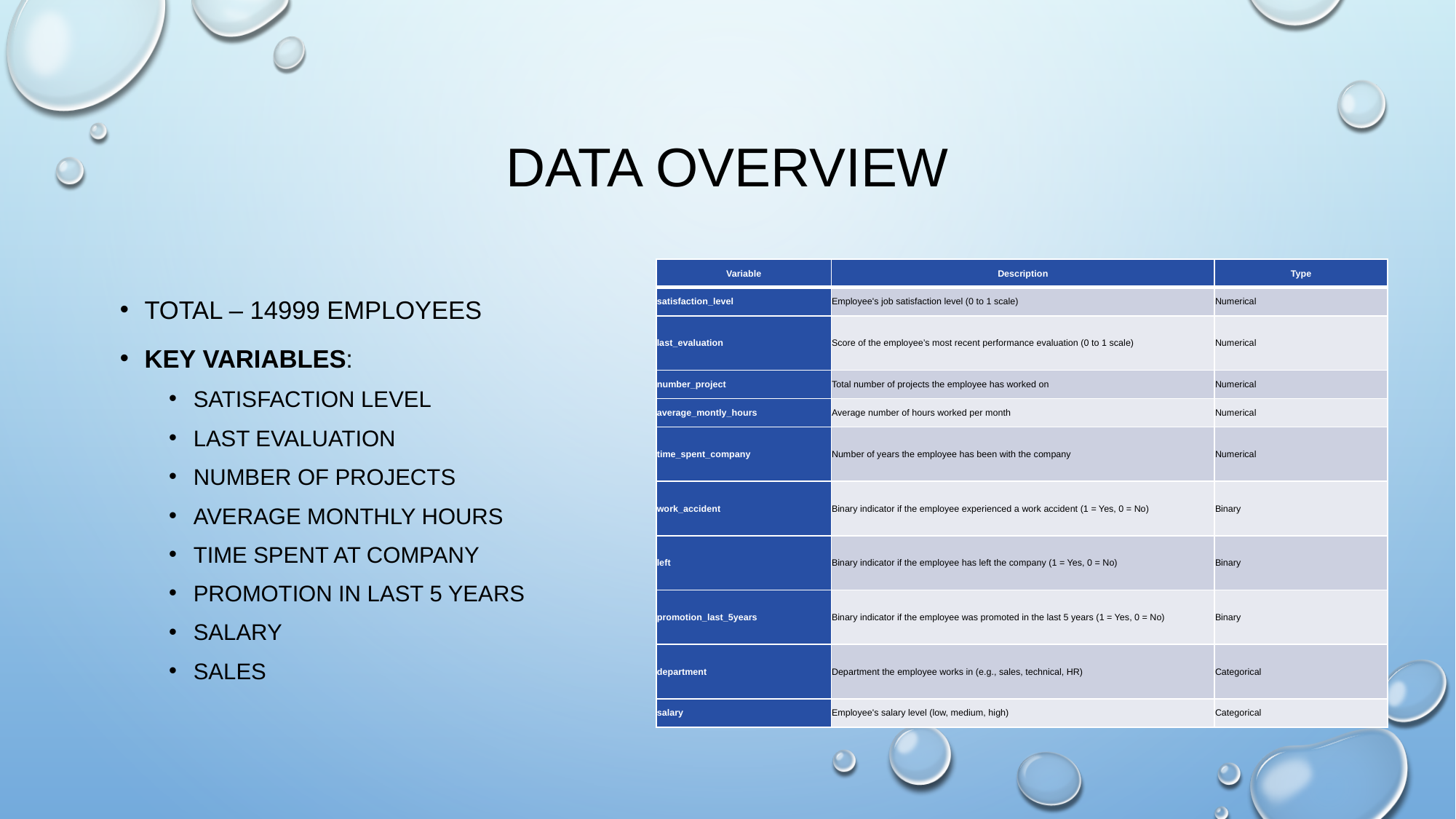

# Data Overview
| Variable | Description | Type |
| --- | --- | --- |
| satisfaction\_level | Employee's job satisfaction level (0 to 1 scale) | Numerical |
| last\_evaluation | Score of the employee’s most recent performance evaluation (0 to 1 scale) | Numerical |
| number\_project | Total number of projects the employee has worked on | Numerical |
| average\_montly\_hours | Average number of hours worked per month | Numerical |
| time\_spent\_company | Number of years the employee has been with the company | Numerical |
| work\_accident | Binary indicator if the employee experienced a work accident (1 = Yes, 0 = No) | Binary |
| left | Binary indicator if the employee has left the company (1 = Yes, 0 = No) | Binary |
| promotion\_last\_5years | Binary indicator if the employee was promoted in the last 5 years (1 = Yes, 0 = No) | Binary |
| department | Department the employee works in (e.g., sales, technical, HR) | Categorical |
| salary | Employee's salary level (low, medium, high) | Categorical |
Total – 14999 Employees
Key Variables:
Satisfaction Level
Last Evaluation
Number of Projects
Average Monthly Hours
Time Spent at Company
Promotion in Last 5 Years
Salary
Sales